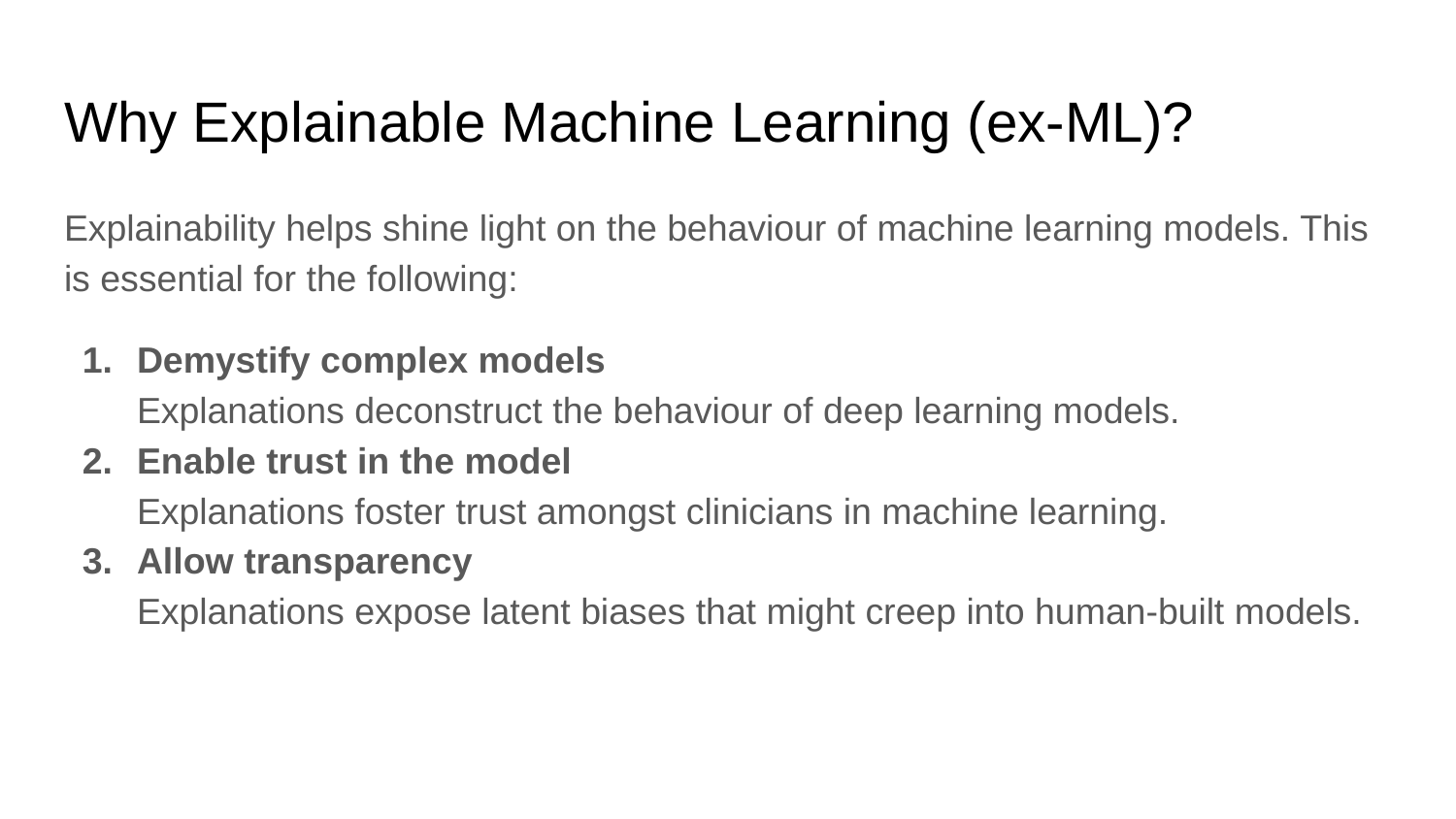

# Why Explainable Machine Learning (ex-ML)?
Explainability helps shine light on the behaviour of machine learning models. This is essential for the following:
Demystify complex models
Explanations deconstruct the behaviour of deep learning models.
Enable trust in the model
Explanations foster trust amongst clinicians in machine learning.
Allow transparency
Explanations expose latent biases that might creep into human-built models.